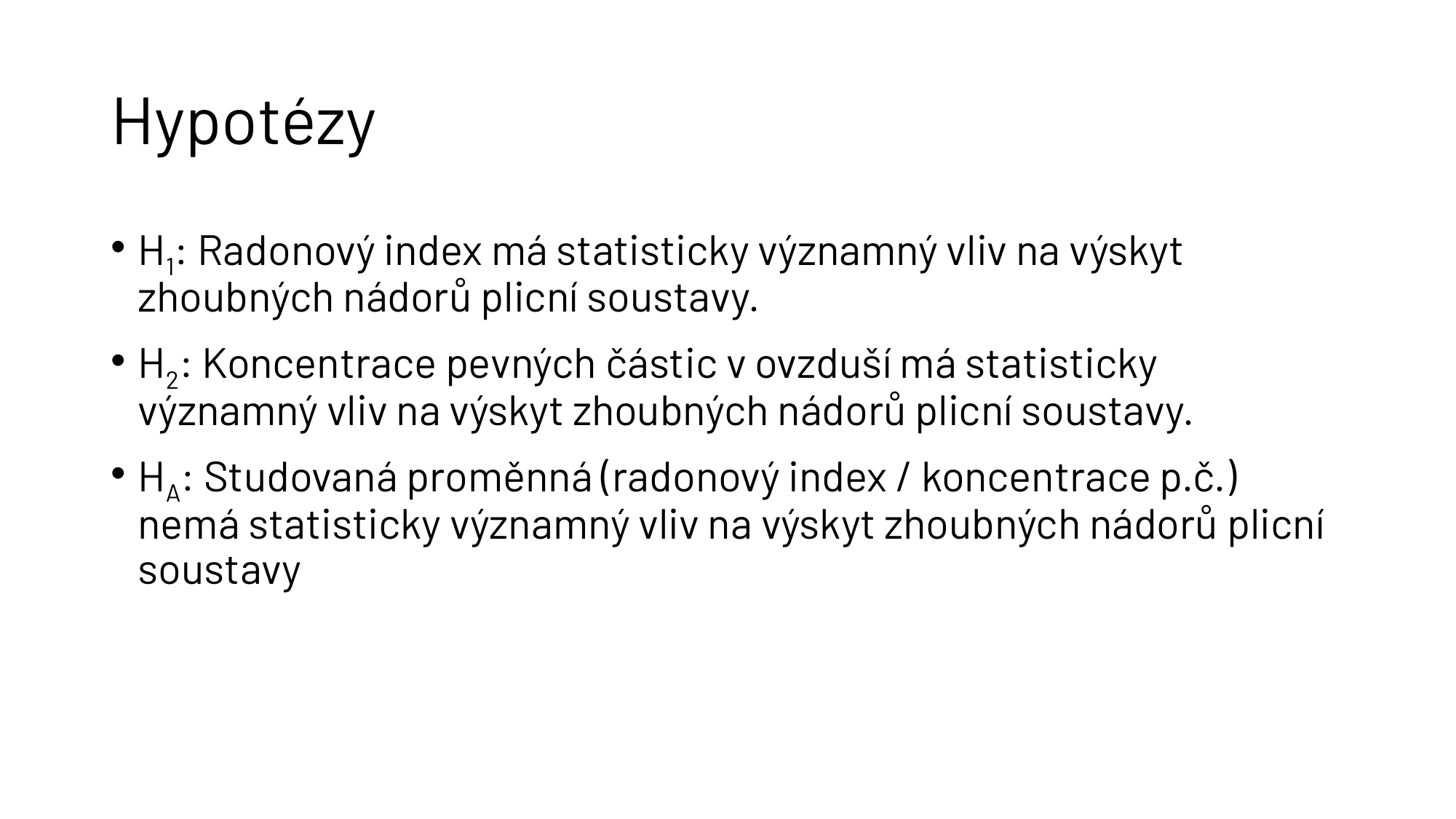

# Hypotézy
H1: Radonový index má statisticky významný vliv na výskyt zhoubných nádorů plicní soustavy.
H2: Koncentrace pevných částic v ovzduší má statisticky významný vliv na výskyt zhoubných nádorů plicní soustavy.
HA: Studovaná proměnná (radonový index / koncentrace p.č.) nemá statisticky významný vliv na výskyt zhoubných nádorů plicní soustavy